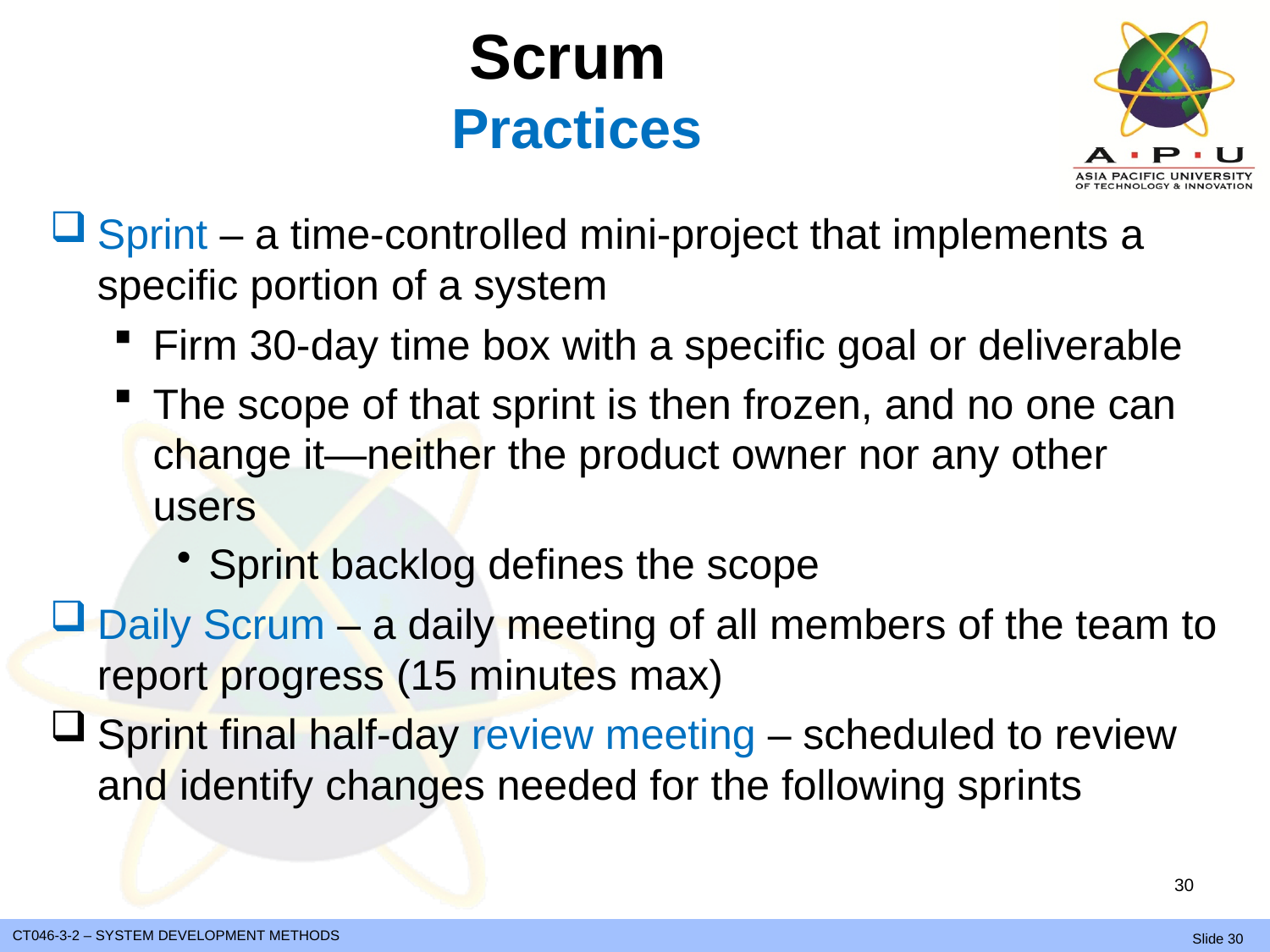

# Scrum Practices
Sprint – a time-controlled mini-project that implements a specific portion of a system
Firm 30-day time box with a specific goal or deliverable
The scope of that sprint is then frozen, and no one can change it—neither the product owner nor any other users
Sprint backlog defines the scope
Daily Scrum – a daily meeting of all members of the team to report progress (15 minutes max)
Sprint final half-day review meeting – scheduled to review and identify changes needed for the following sprints
30